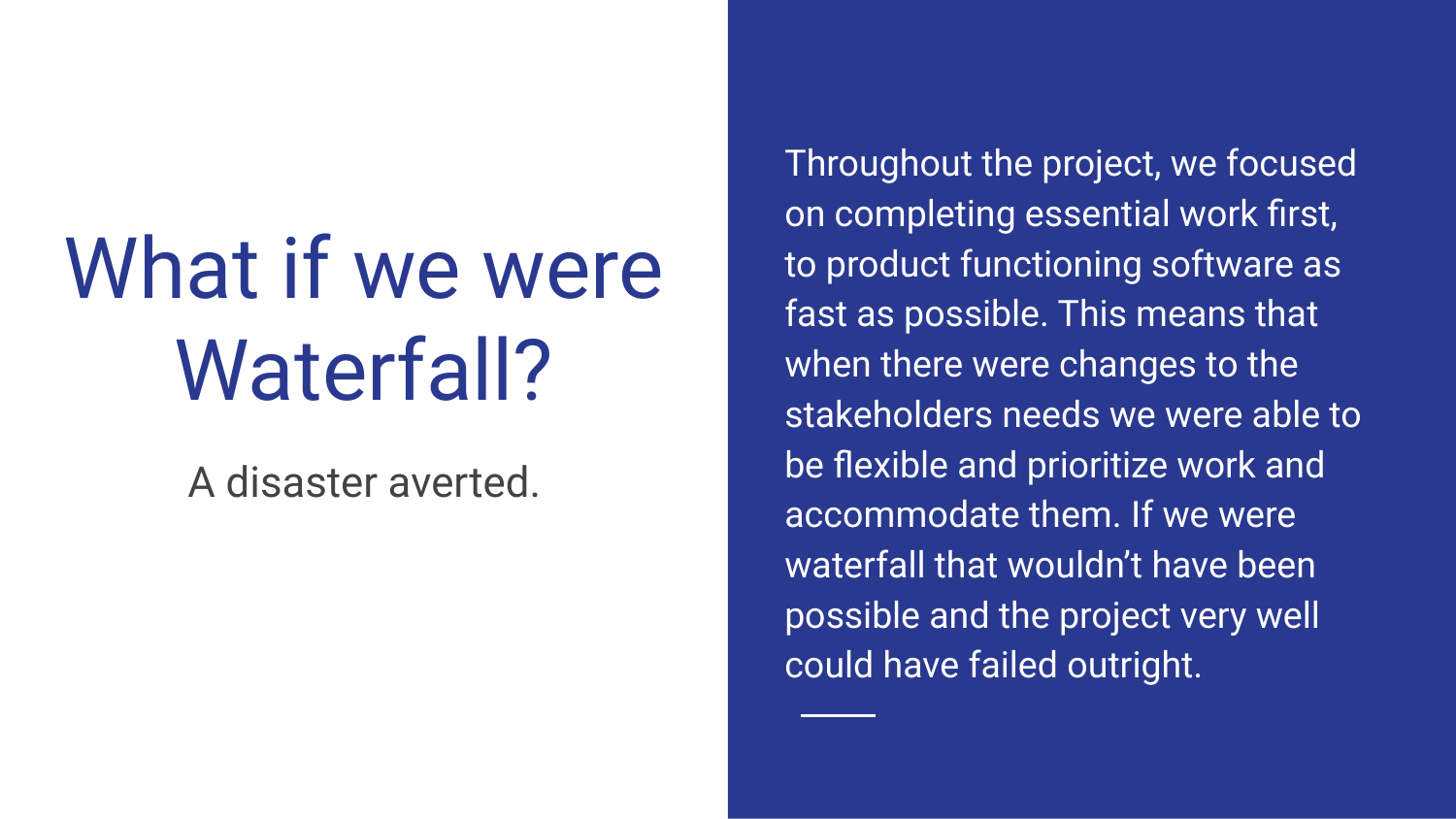

Throughout the project, we focused on completing essential work first, to product functioning software as fast as possible. This means that when there were changes to the stakeholders needs we were able to be flexible and prioritize work and accommodate them. If we were waterfall that wouldn’t have been possible and the project very well could have failed outright.
# What if we were Waterfall?
A disaster averted.